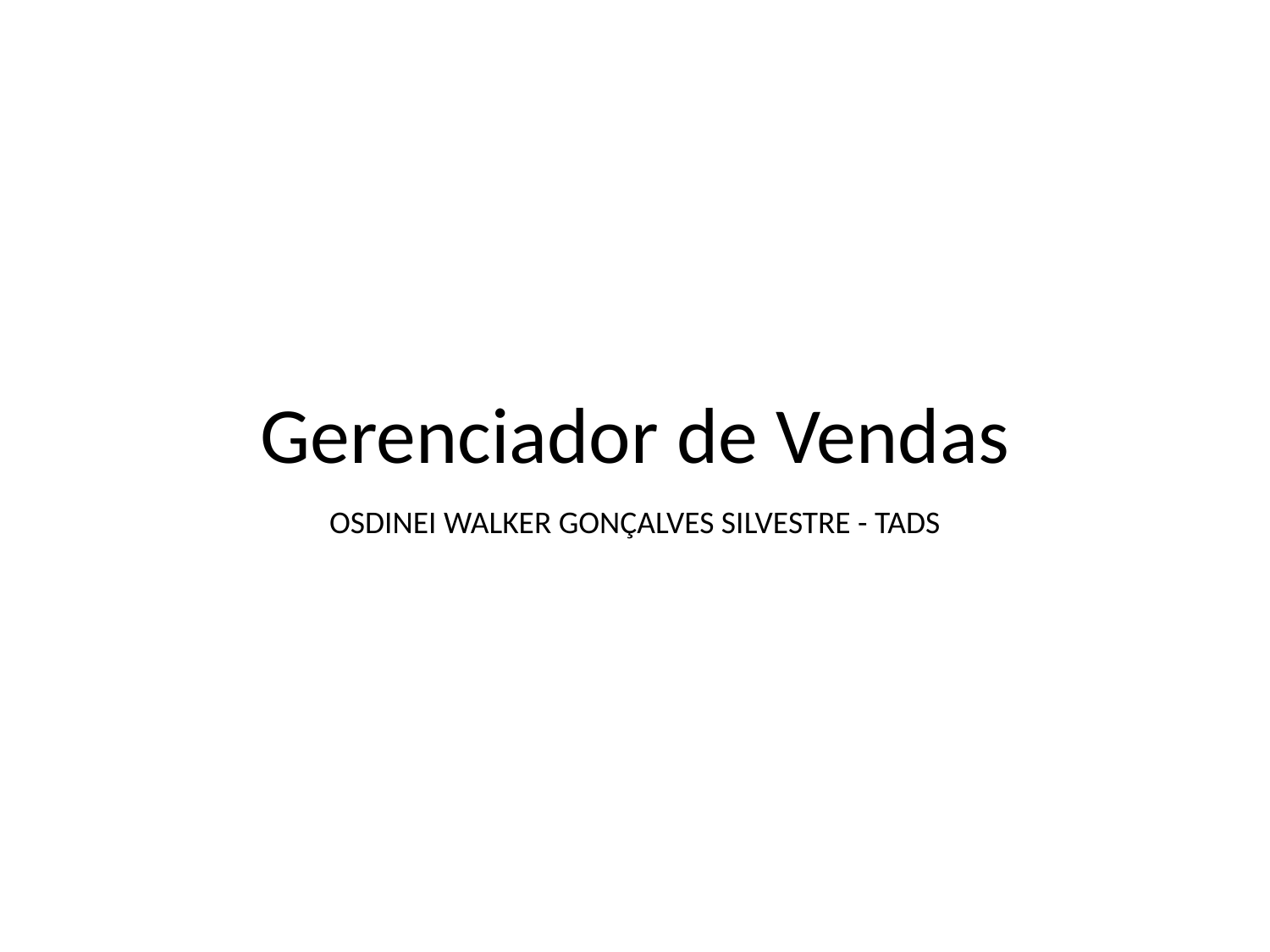

# Gerenciador de Vendas
OSDINEI WALKER GONÇALVES SILVESTRE - TADS